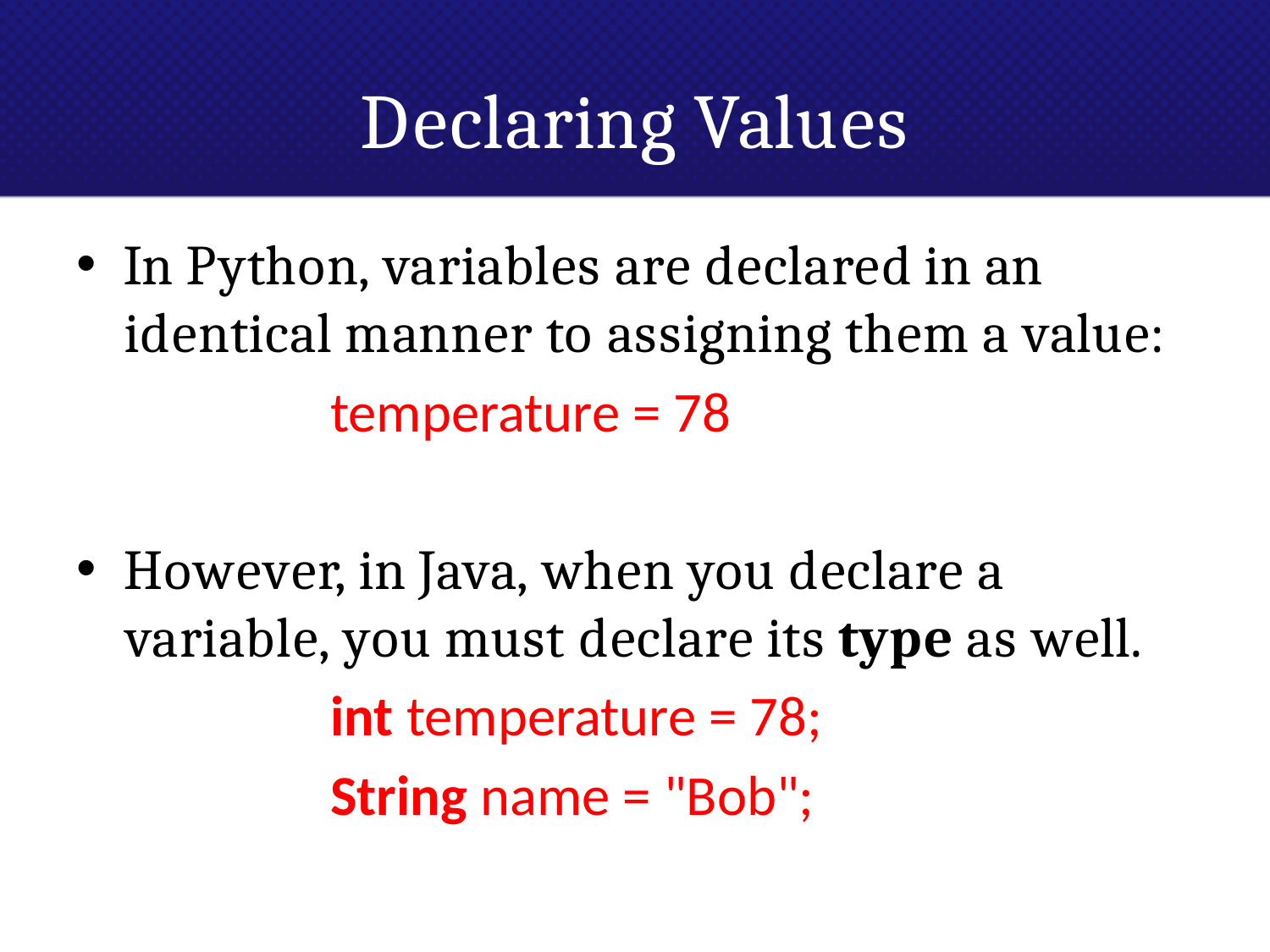

# Declaring Values
In Python, variables are declared in an identical manner to assigning them a value:
		temperature = 78

However, in Java, when you declare a variable, you must declare its type as well.
		int temperature = 78;
		String name = "Bob";